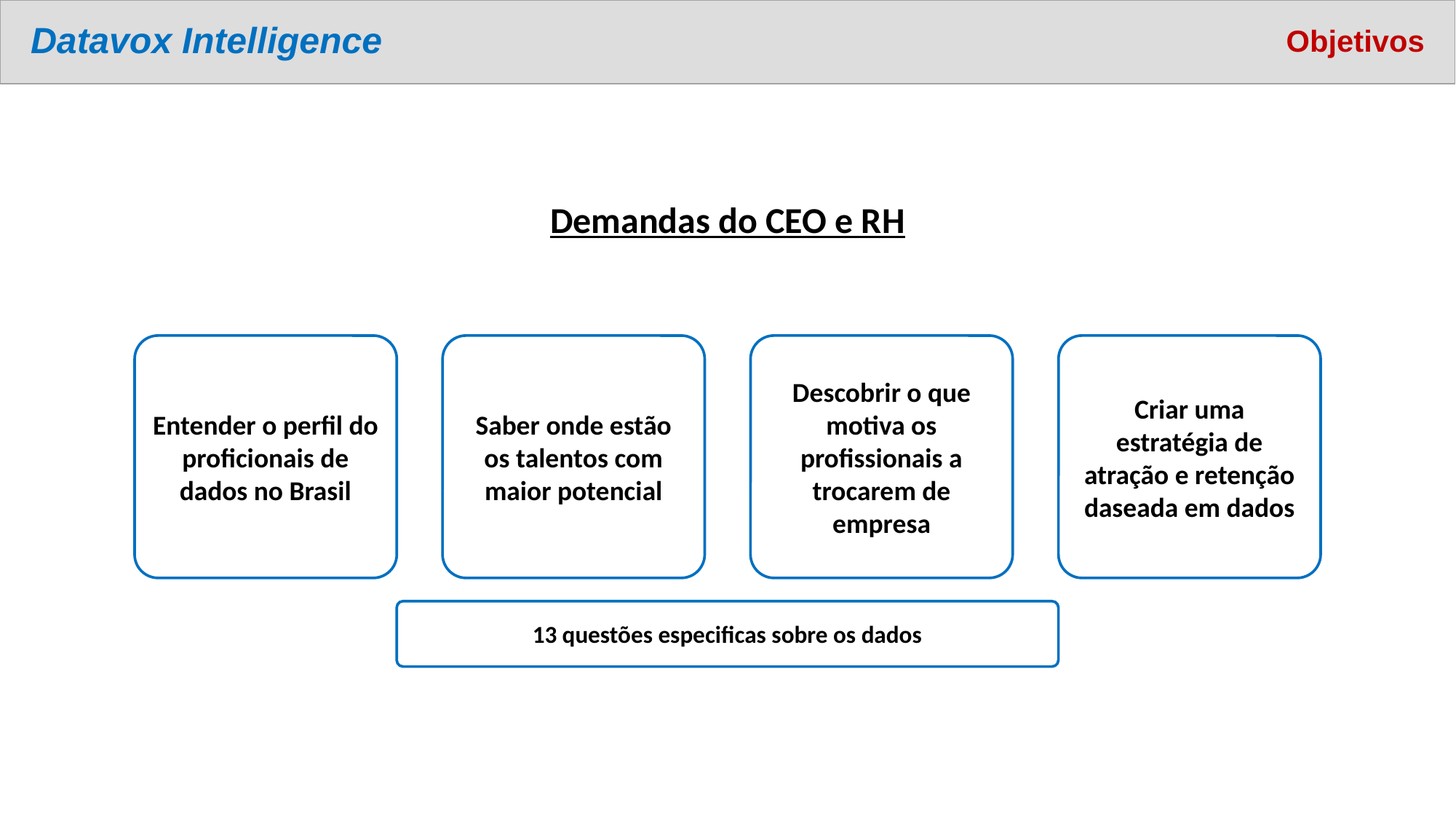

# Datavox Intelligence
Objetivos
Demandas do CEO e RH
Entender o perfil do proficionais de dados no Brasil
Saber onde estão os talentos com maior potencial
Descobrir o que motiva os profissionais a trocarem de empresa
Criar uma estratégia de atração e retenção daseada em dados
13 questões especificas sobre os dados